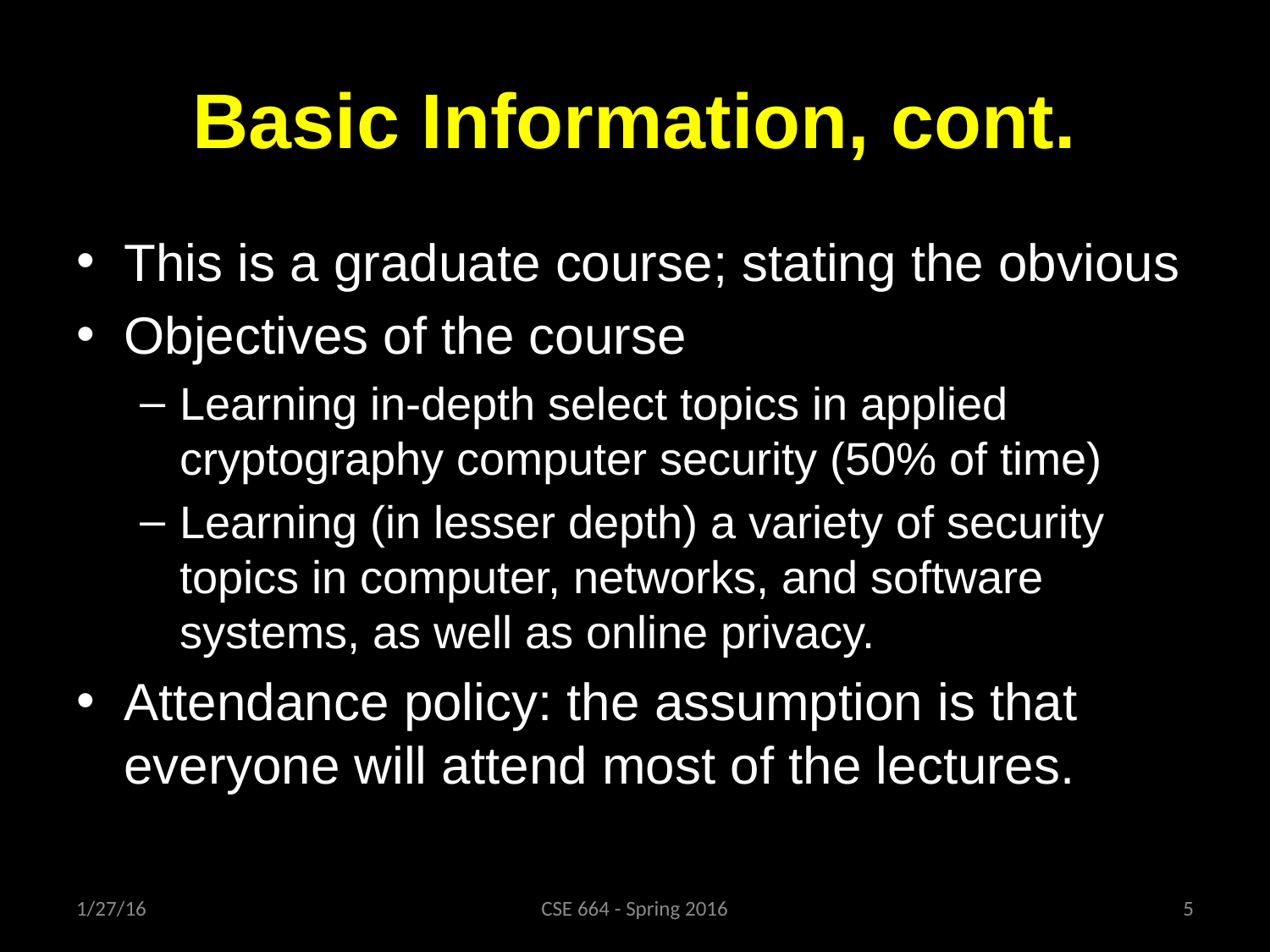

# Basic Information, cont.
This is a graduate course; stating the obvious
Objectives of the course
Learning in-depth select topics in applied cryptography computer security (50% of time)
Learning (in lesser depth) a variety of security topics in computer, networks, and software systems, as well as online privacy.
Attendance policy: the assumption is that everyone will attend most of the lectures.
1/27/16
CSE 664 - Spring 2016
5